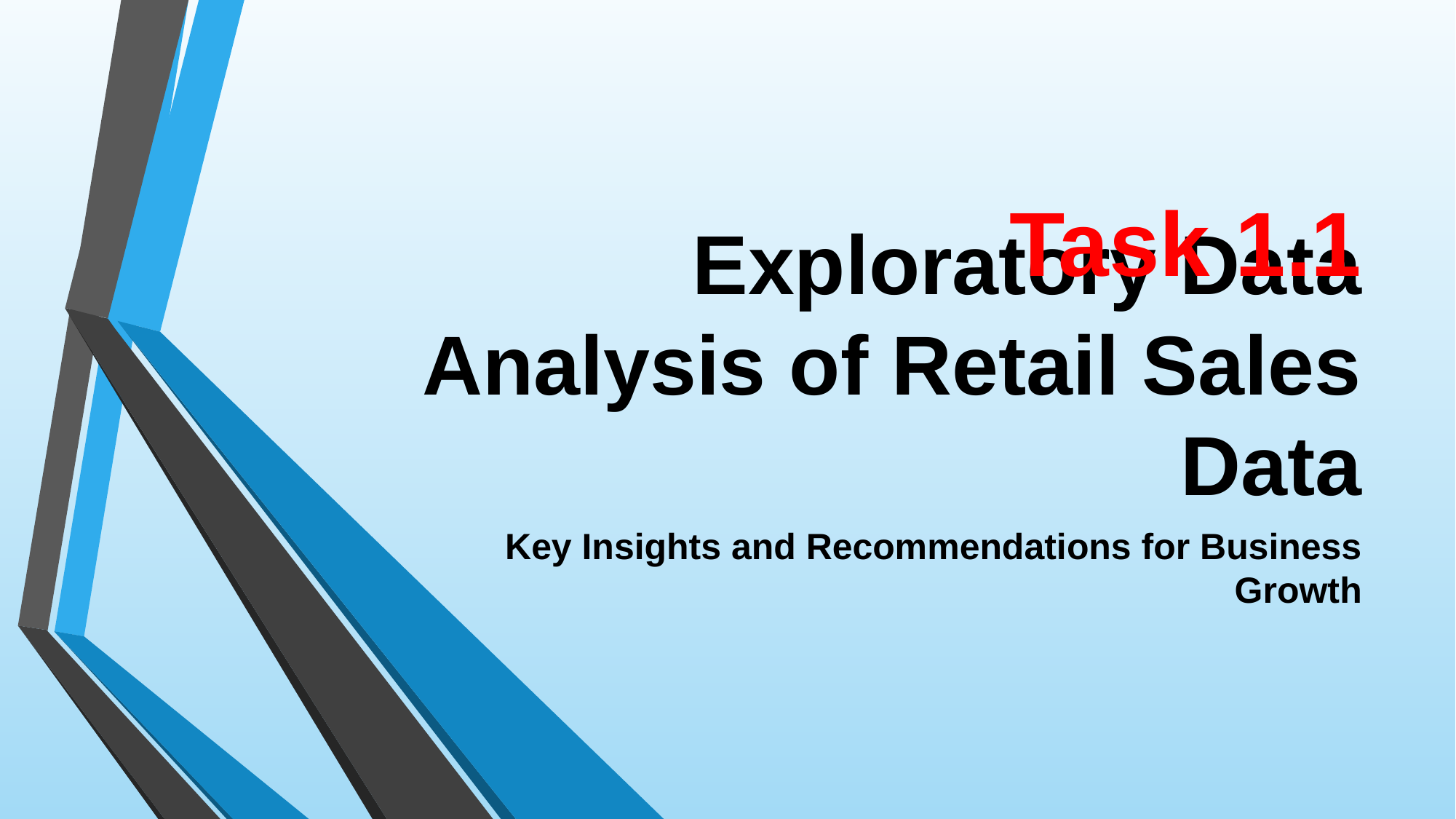

Task 1.1
# Exploratory Data Analysis of Retail Sales Data
Key Insights and Recommendations for Business Growth